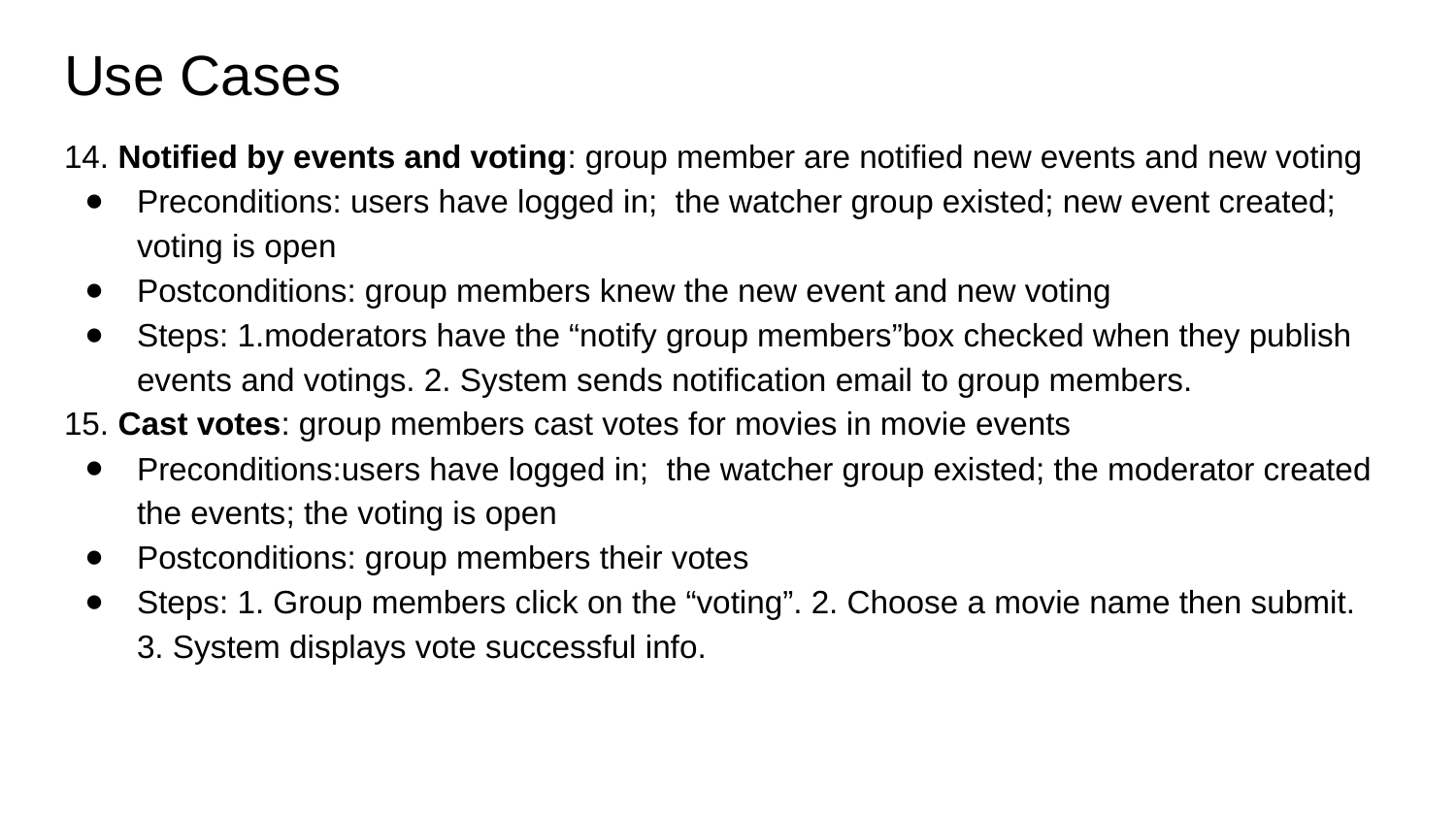

# Use Cases
14. Notified by events and voting: group member are notified new events and new voting
Preconditions: users have logged in;  the watcher group existed; new event created; voting is open
Postconditions: group members knew the new event and new voting
Steps: 1.moderators have the “notify group members”box checked when they publish events and votings. 2. System sends notification email to group members.
15. Cast votes: group members cast votes for movies in movie events
Preconditions:users have logged in;  the watcher group existed; the moderator created the events; the voting is open
Postconditions: group members their votes
Steps: 1. Group members click on the “voting”. 2. Choose a movie name then submit. 3. System displays vote successful info.